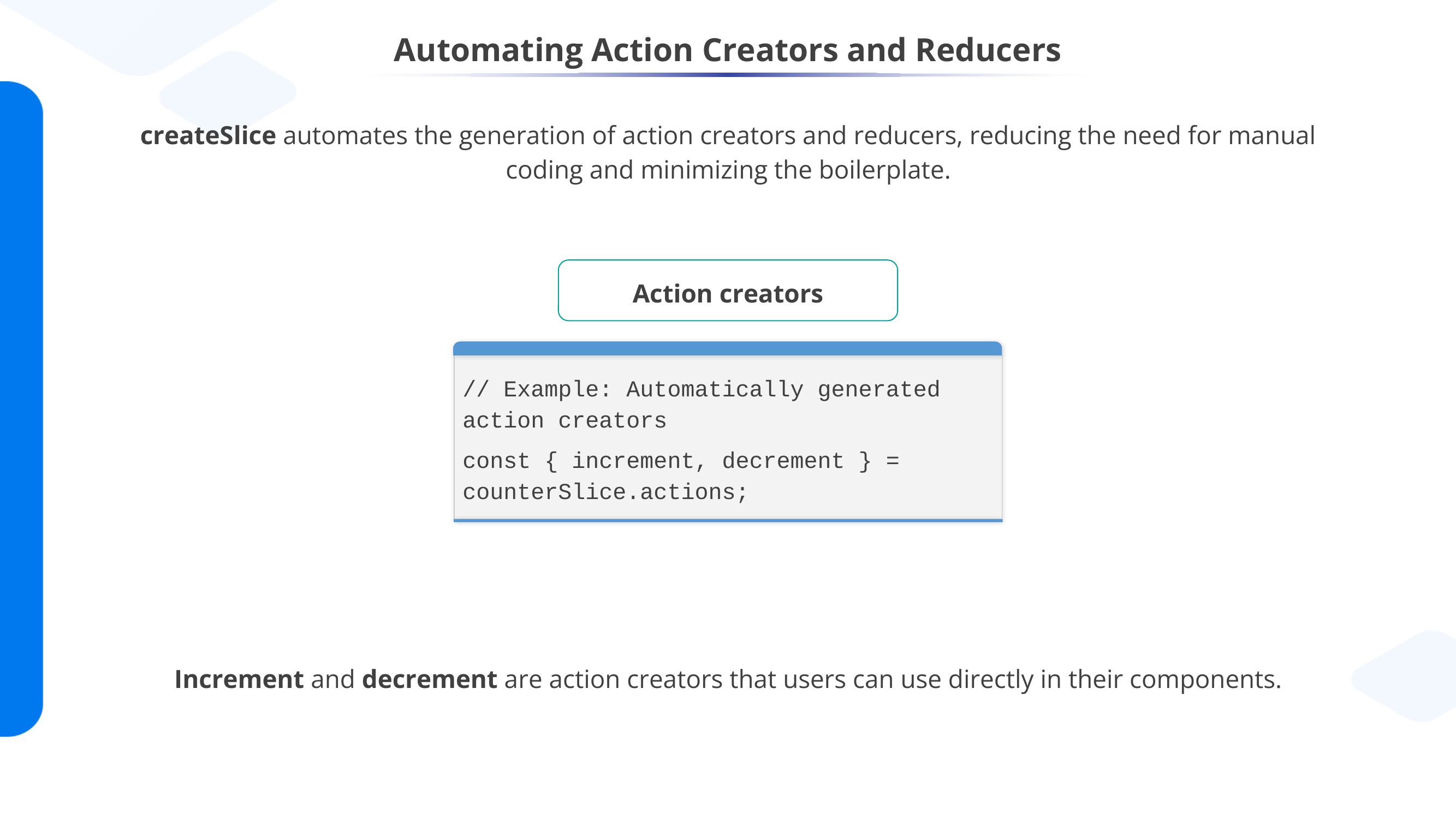

# Automating Action Creators and Reducers

createSlice automates the generation of action creators and reducers, reducing the need for manual coding and minimizing the boilerplate.
Action creators

// Example: Automatically generated action creators
const { increment, decrement } = counterSlice.actions;

Increment and decrement are action creators that users can use directly in their components.